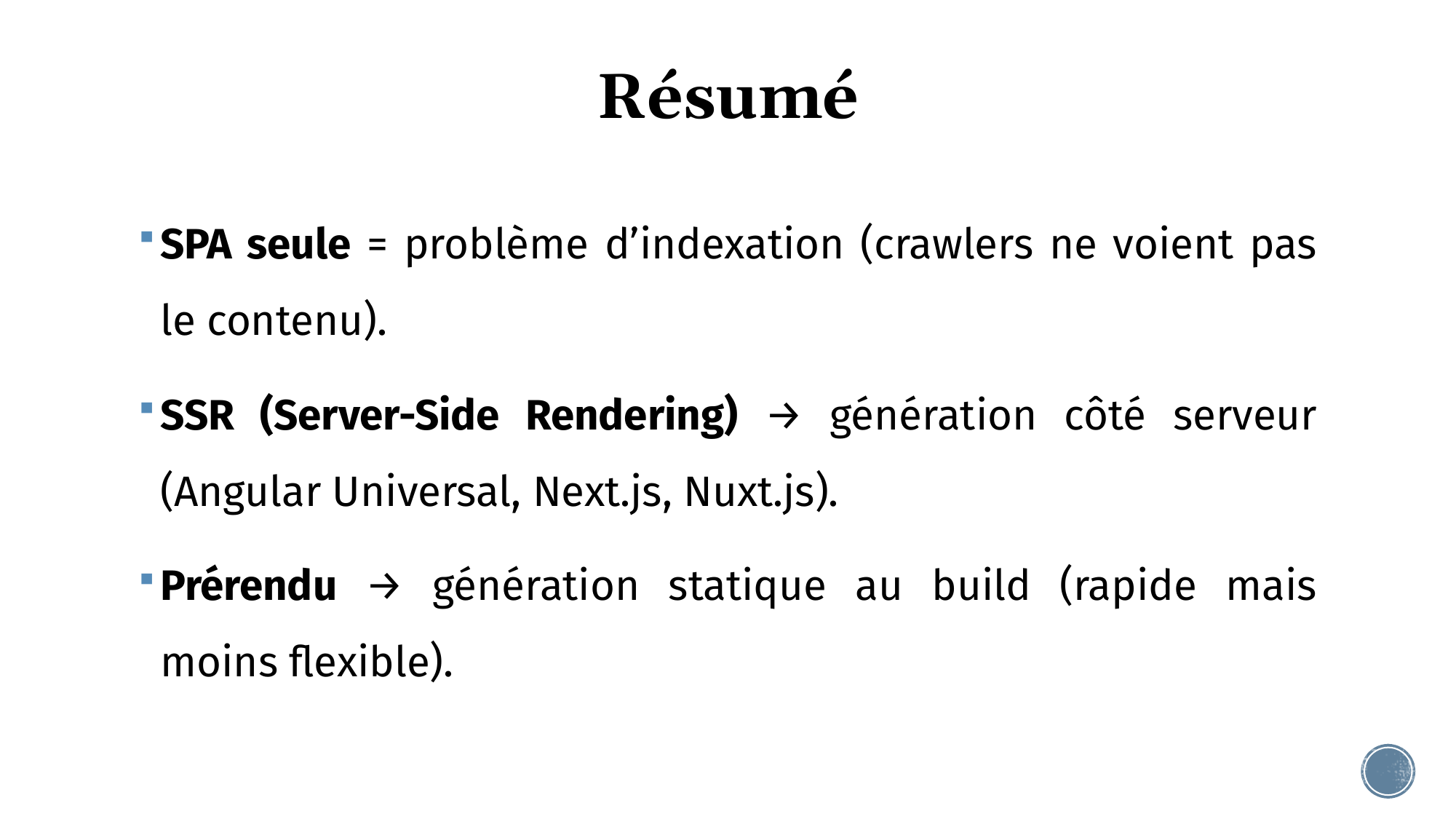

# Résumé
SPA seule = problème d’indexation (crawlers ne voient pas le contenu).
SSR (Server-Side Rendering) → génération côté serveur (Angular Universal, Next.js, Nuxt.js).
Prérendu → génération statique au build (rapide mais moins flexible).